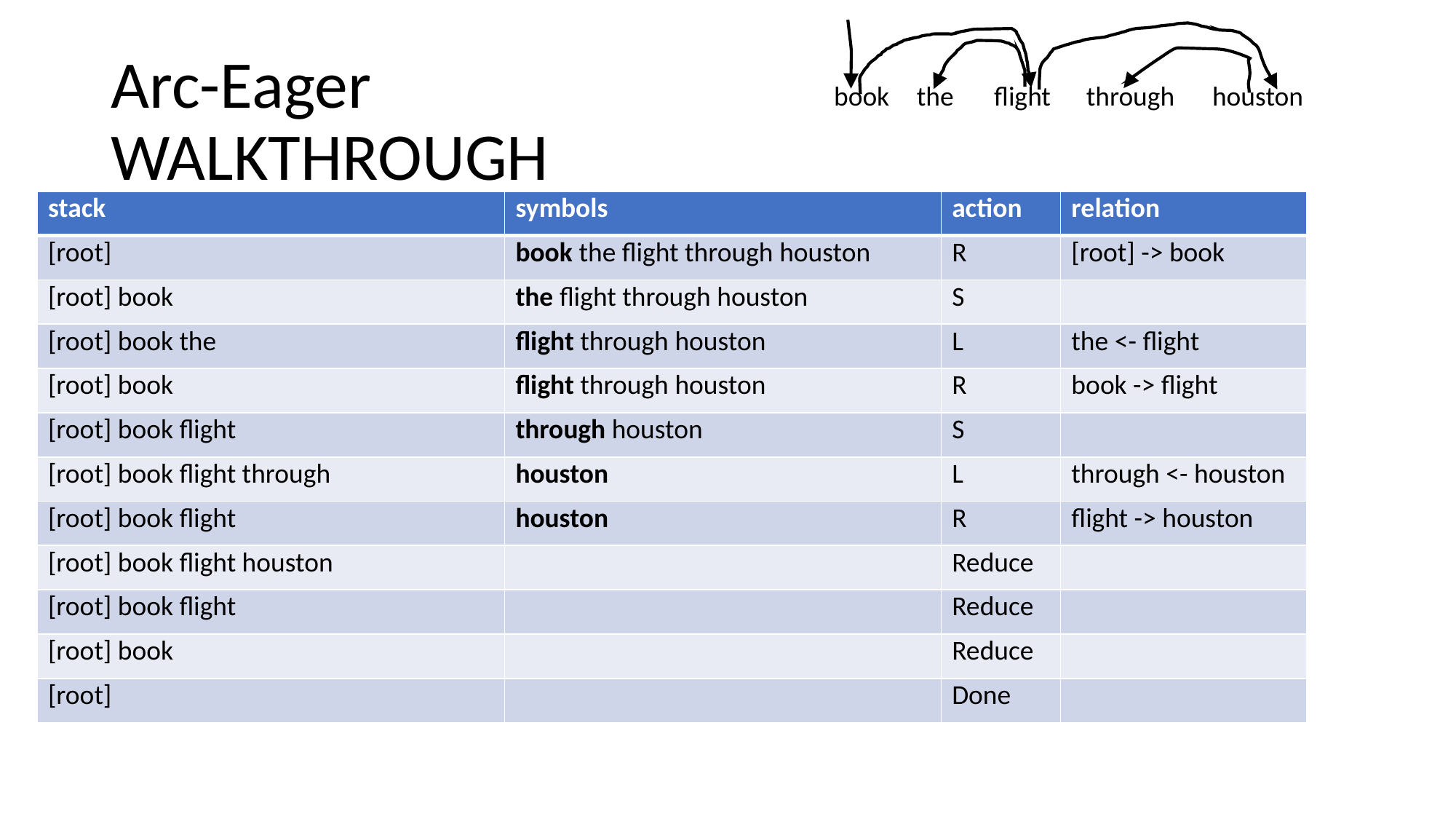

# Arc-Eager WALKTHROUGH

book
the
flight
through
houston
| stack | symbols | action | relation |
| --- | --- | --- | --- |
| [root] | book the flight through houston | R | [root] -> book |
| [root] book | the flight through houston | S |  |
| [root] book the | flight through houston | L | the <- flight |
| [root] book | flight through houston | R | book -> flight |
| [root] book flight | through houston | S |  |
| [root] book flight through | houston | L | through <- houston |
| [root] book flight | houston | R | flight -> houston |
| [root] book flight houston |  | Reduce |  |
| [root] book flight |  | Reduce |  |
| [root] book |  | Reduce |  |
| [root] |  | Done |  |